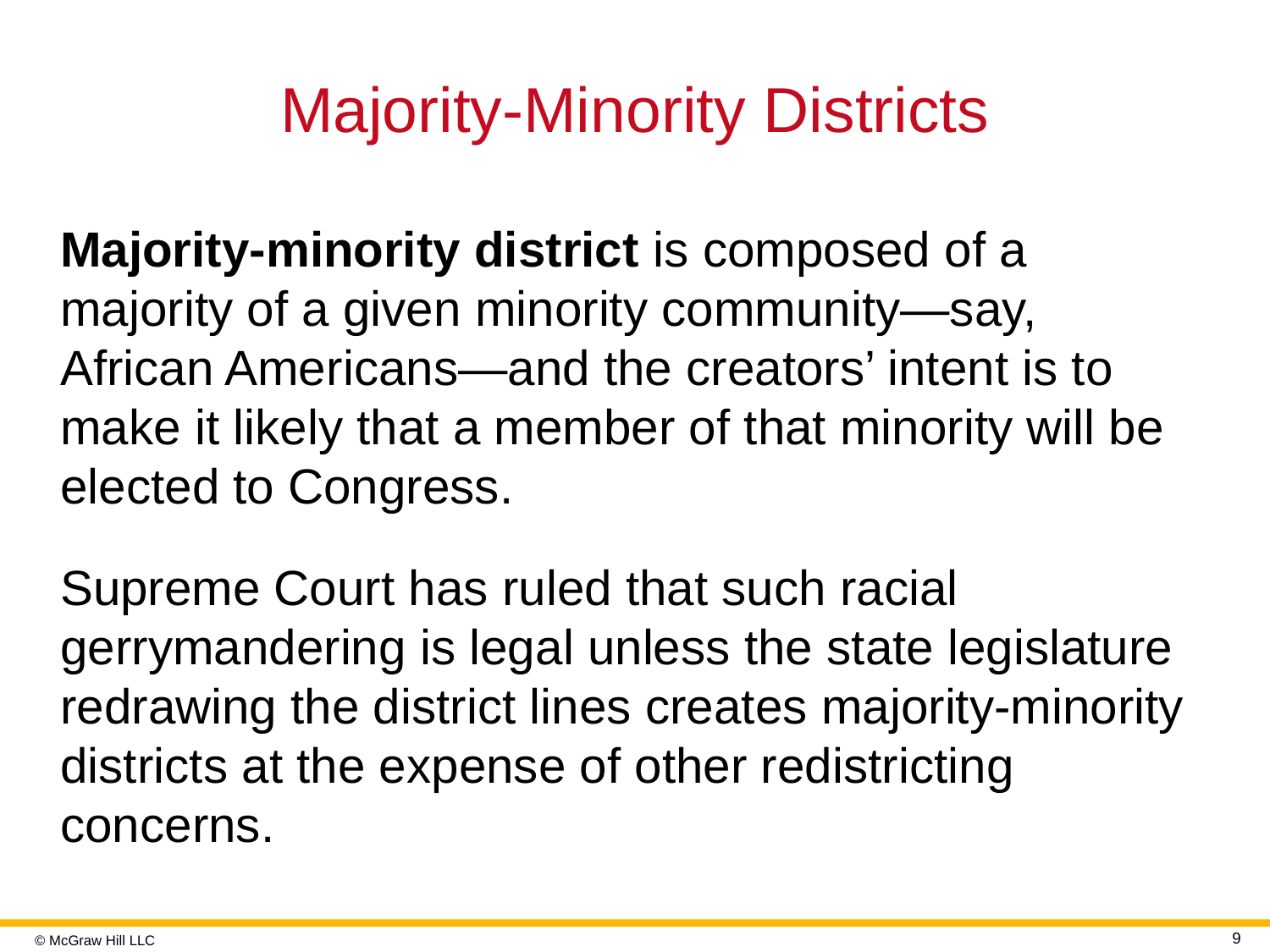

# Majority-Minority Districts
Majority-minority district is composed of a majority of a given minority community—say, African Americans—and the creators’ intent is to make it likely that a member of that minority will be elected to Congress.
Supreme Court has ruled that such racial gerrymandering is legal unless the state legislature redrawing the district lines creates majority-minority districts at the expense of other redistricting concerns.
9